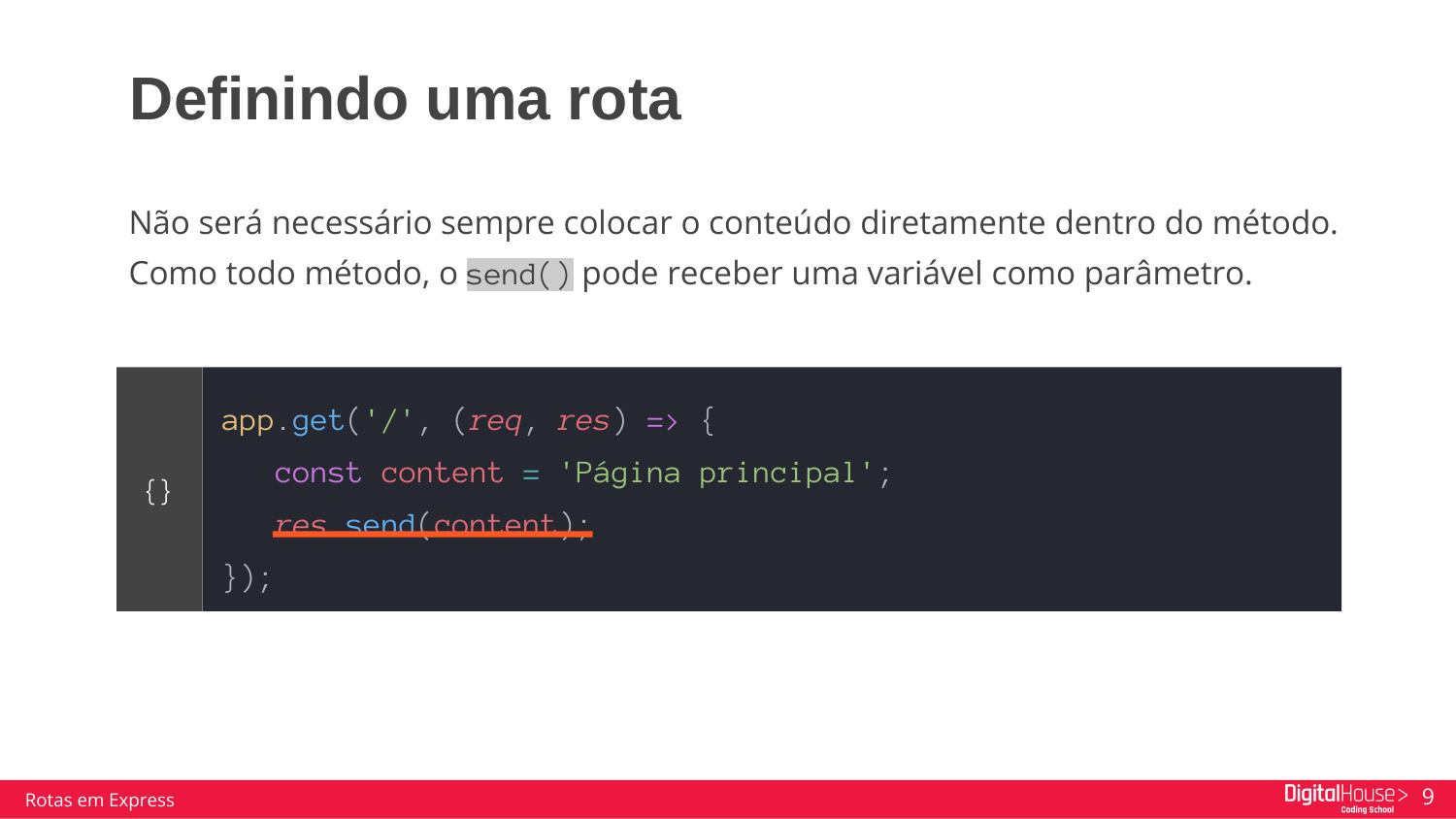

Definindo uma rota
Não será necessário sempre colocar o conteúdo diretamente dentro do método.
Como todo método, o send() pode receber uma variável como parâmetro.
app.get('/', (req, res) => {
   const content = 'Página principal';
   res.send(content);
});
{}